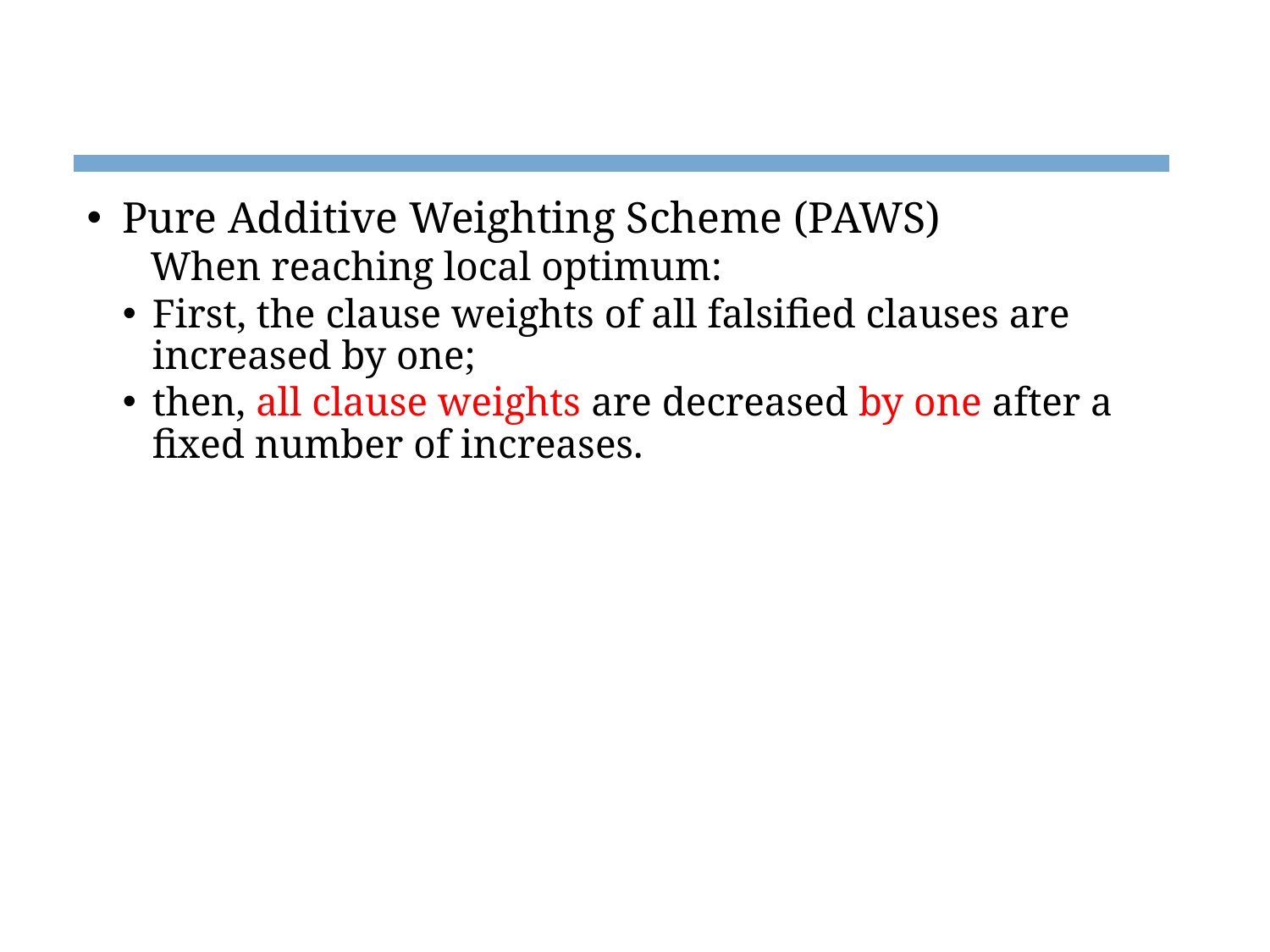

#
Pure Additive Weighting Scheme (PAWS)
When reaching local optimum:
First, the clause weights of all falsified clauses are increased by one;
then, all clause weights are decreased by one after a fixed number of increases.